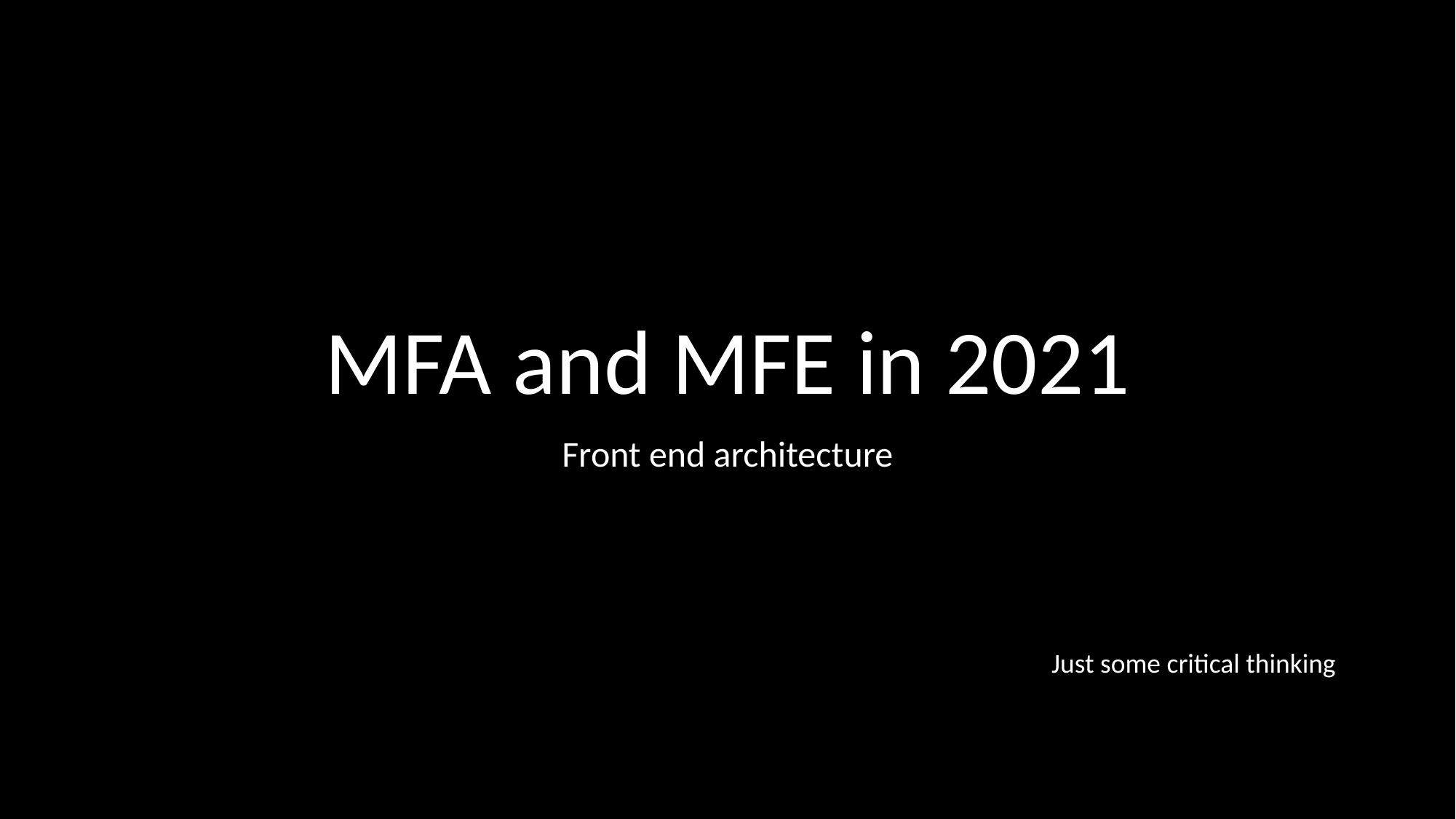

# MFA and MFE in 2021
Front end architecture
Just some critical thinking